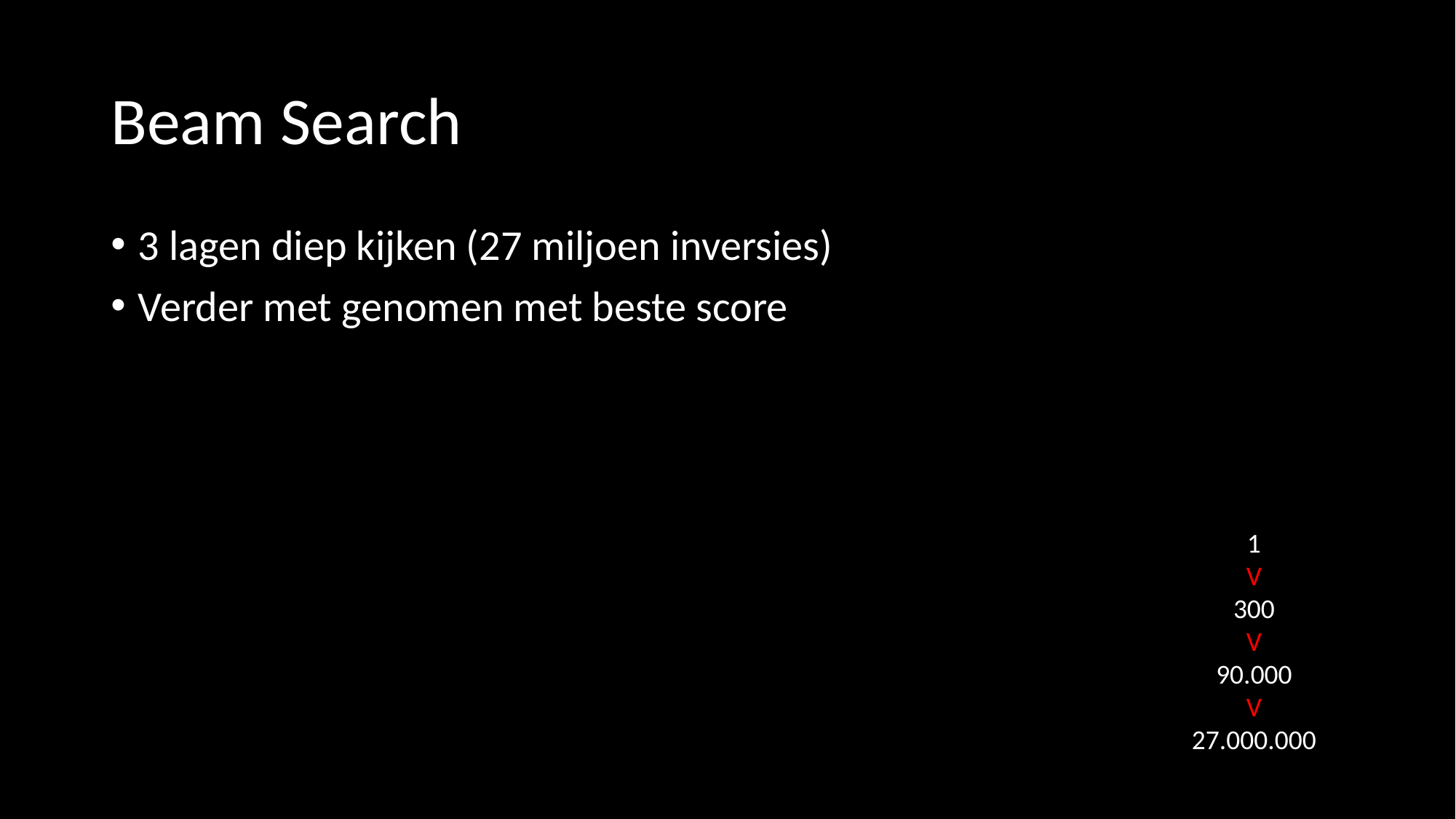

# Beam Search
3 lagen diep kijken (27 miljoen inversies)
Verder met genomen met beste score
1
V
300
V
90.000
V
27.000.000